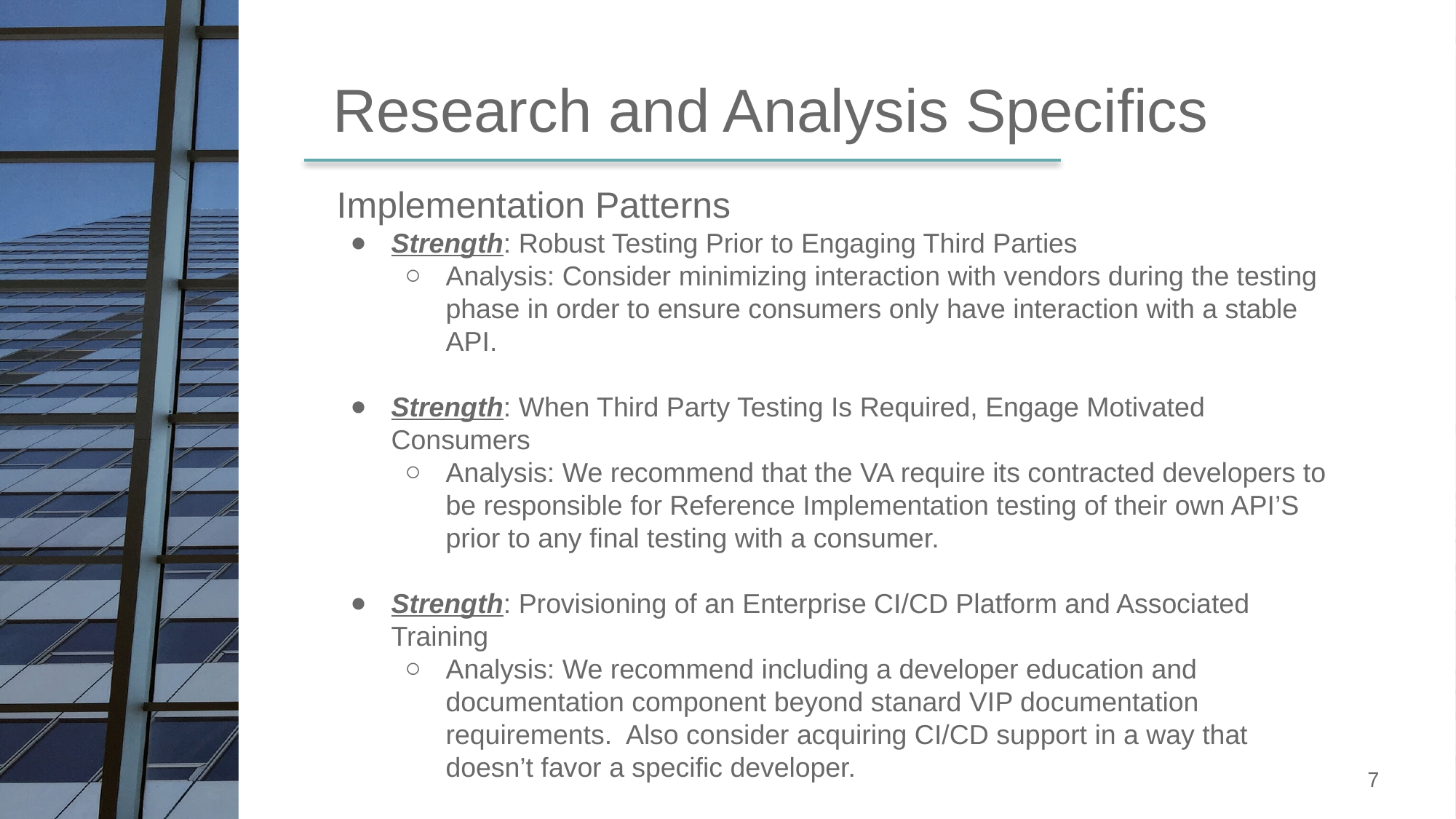

Research and Analysis Specifics

Implementation Patterns
Strength: Robust Testing Prior to Engaging Third Parties
Analysis: Consider minimizing interaction with vendors during the testing phase in order to ensure consumers only have interaction with a stable API.

Strength: When Third Party Testing Is Required, Engage Motivated Consumers
Analysis: We recommend that the VA require its contracted developers to be responsible for Reference Implementation testing of their own API’S prior to any final testing with a consumer.

Strength: Provisioning of an Enterprise CI/CD Platform and Associated Training
Analysis: We recommend including a developer education and documentation component beyond stanard VIP documentation requirements.  Also consider acquiring CI/CD support in a way that doesn’t favor a specific developer.

7